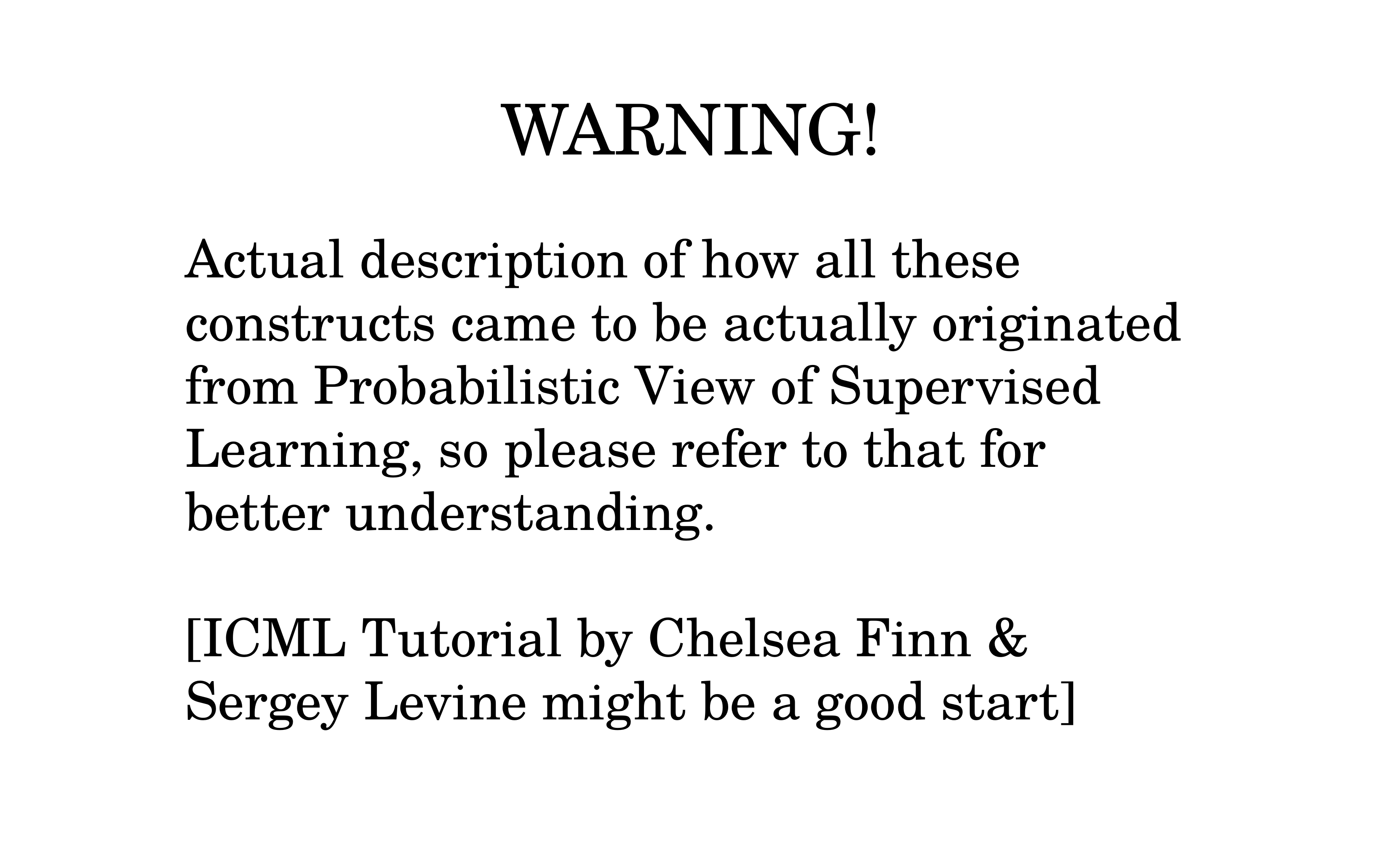

WARNING!
Actual description of how all these constructs came to be actually originated from Probabilistic View of Supervised Learning, so please refer to that for better understanding.

[ICML Tutorial by Chelsea Finn & Sergey Levine might be a good start]